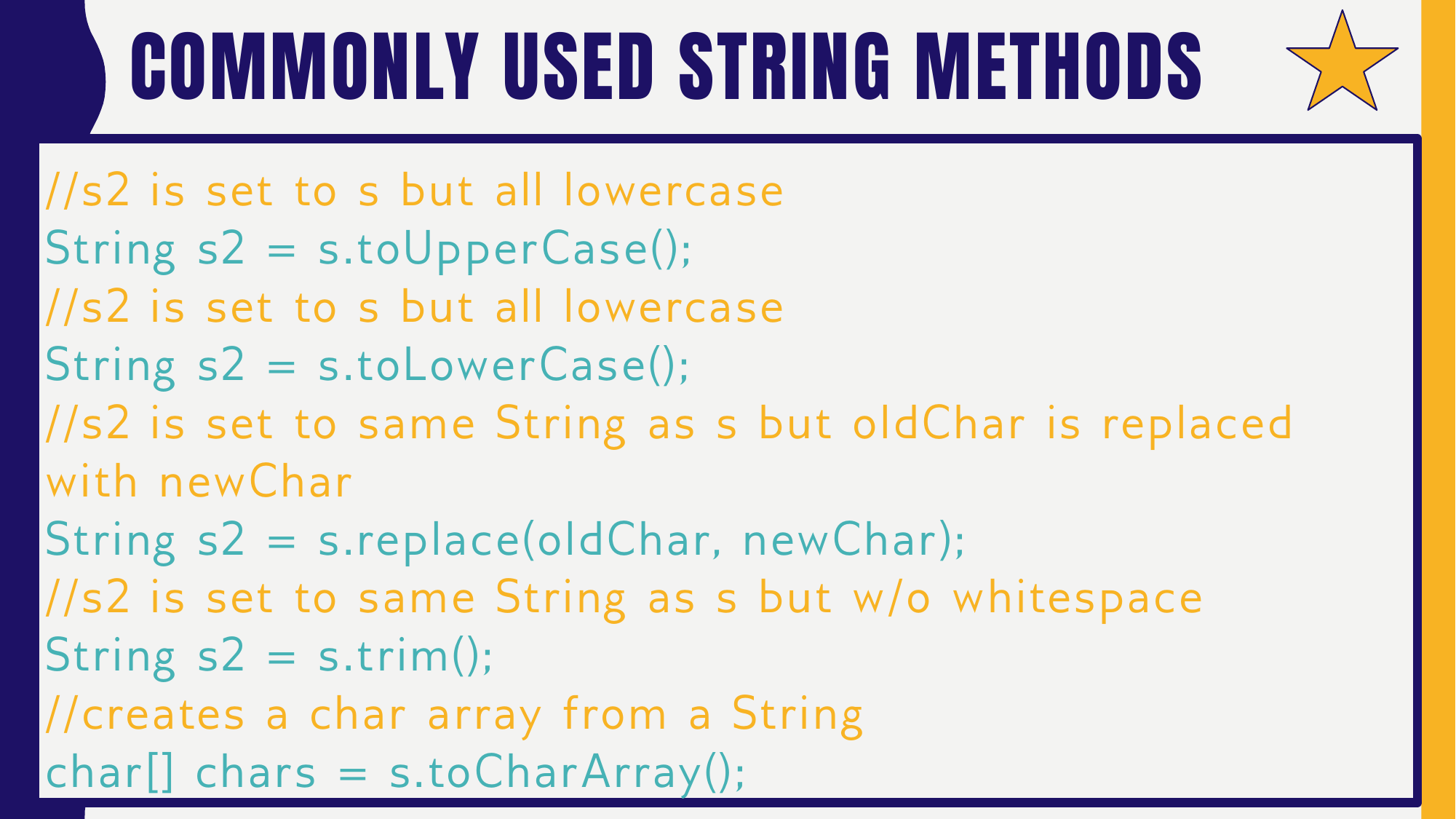

# Commonly used String methods
//s2 is set to s but all lowercase
String s2 = s.toUpperCase();
//s2 is set to s but all lowercase
String s2 = s.toLowerCase();
//s2 is set to same String as s but oldChar is replaced with newChar
String s2 = s.replace(oldChar, newChar);
//s2 is set to same String as s but w/o whitespace
String s2 = s.trim();
//creates a char array from a String
char[] chars = s.toCharArray();